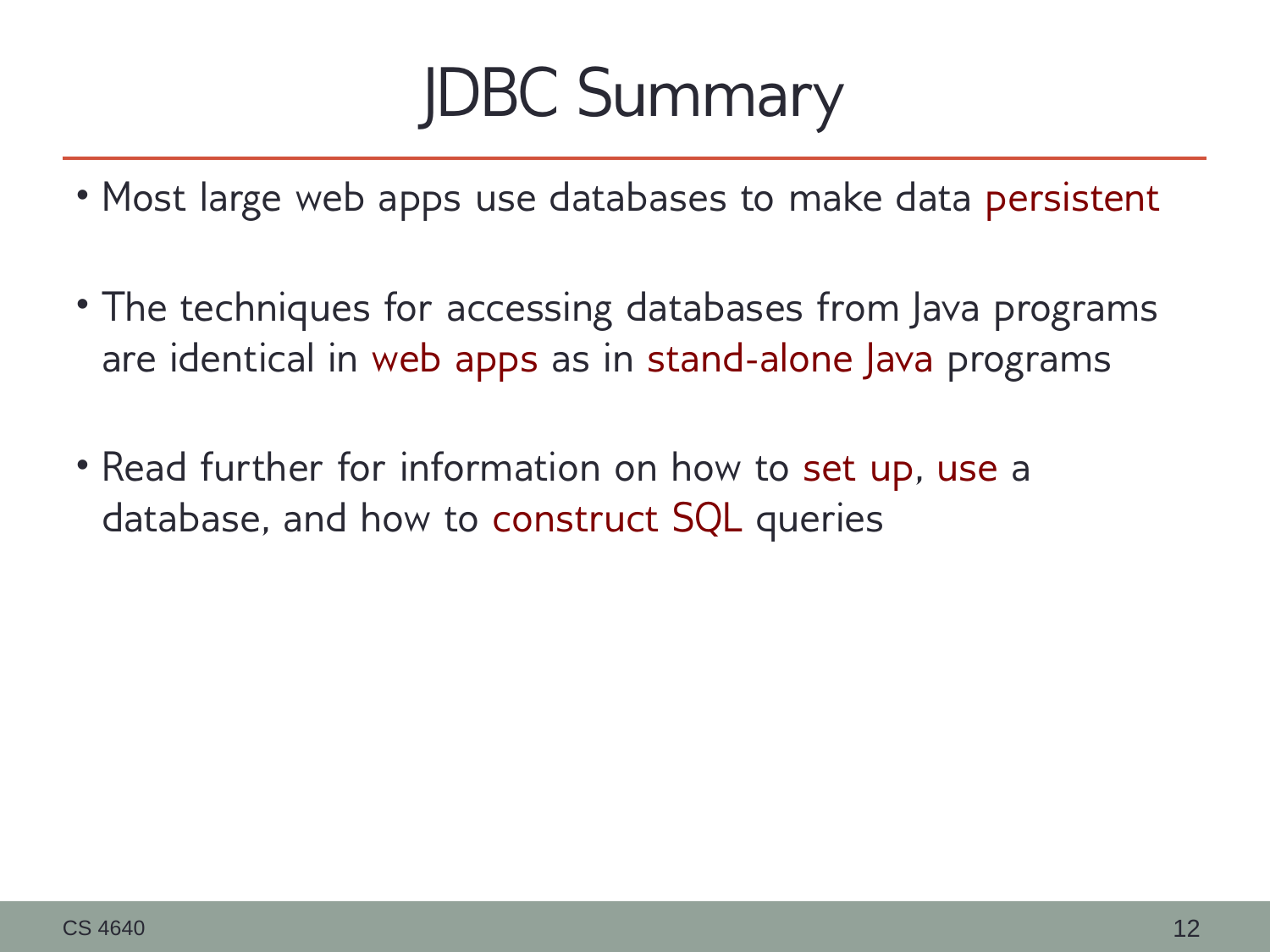

# JDBC Summary
Most large web apps use databases to make data persistent

The techniques for accessing databases from Java programs are identical in web apps as in stand-alone Java programs

Read further for information on how to set up, use a database, and how to construct SQL queries
CS 4640
12